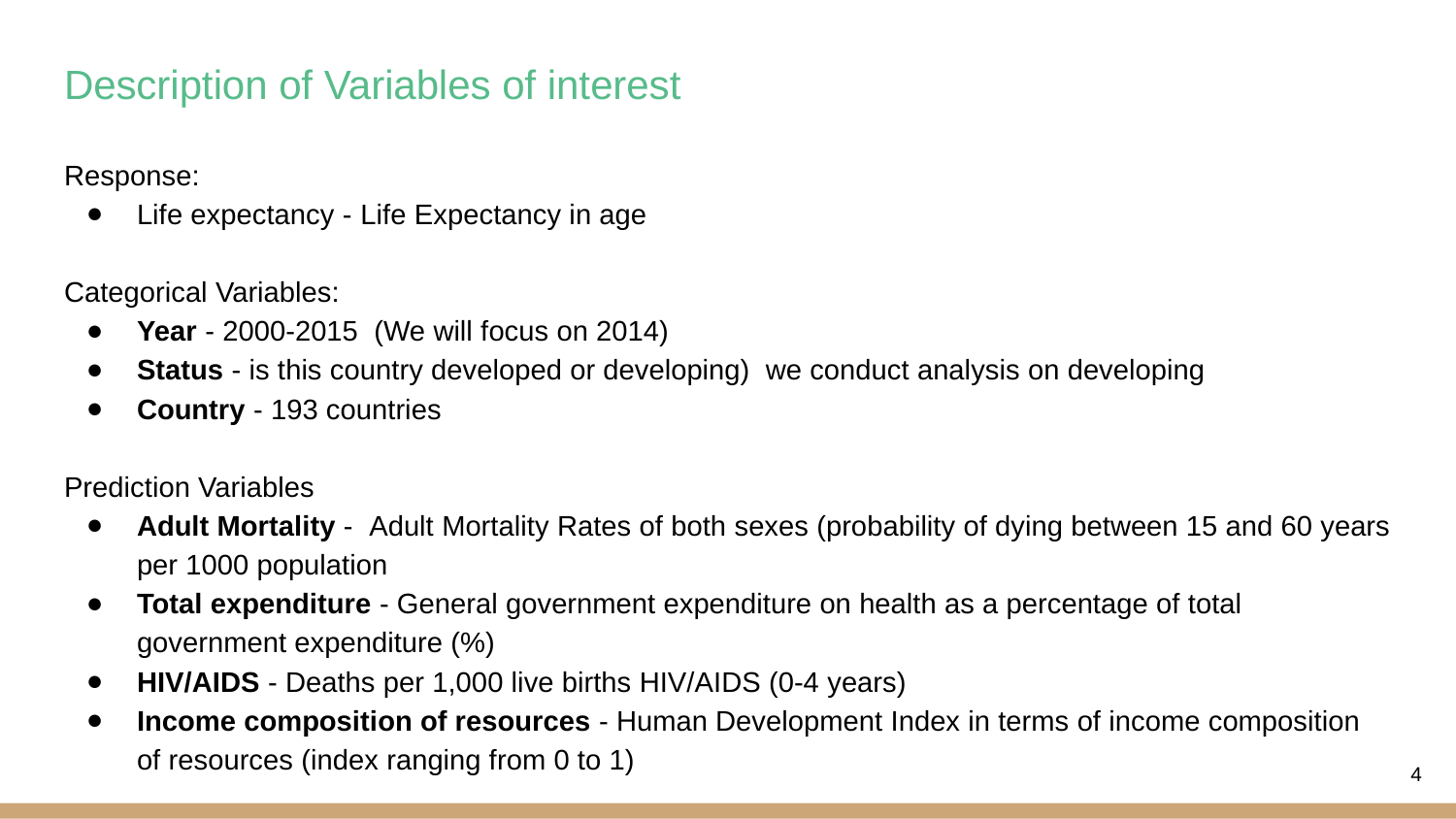

# Description of Variables of interest
Response:
Life expectancy - Life Expectancy in age

Categorical Variables:
Year - 2000-2015  (We will focus on 2014)
Status - is this country developed or developing)  we conduct analysis on developing
Country - 193 countries

Prediction Variables
Adult Mortality -  Adult Mortality Rates of both sexes (probability of dying between 15 and 60 years per 1000 population
Total expenditure - General government expenditure on health as a percentage of total government expenditure (%)
HIV/AIDS - Deaths per 1,000 live births HIV/AIDS (0-4 years)
Income composition of resources - Human Development Index in terms of income composition of resources (index ranging from 0 to 1)

4